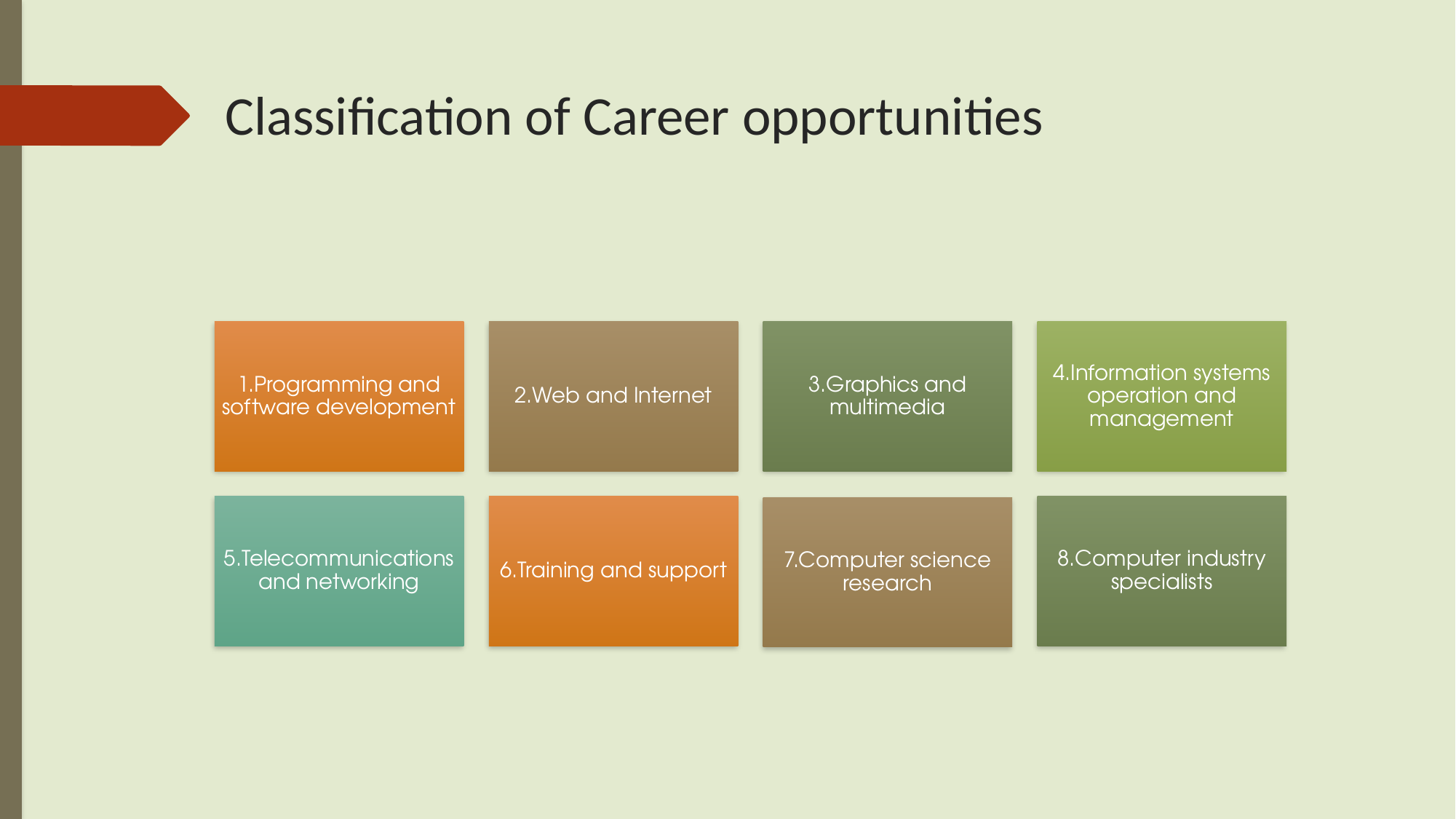

# Classification of Career opportunities

7
1.Programming and software development
2.Web and Internet
3.Graphics and multimedia
4.Information systems operation and management
5.Telecommunications and networking
6.Training and support
7.Computer science research
8.Computer industry specialists